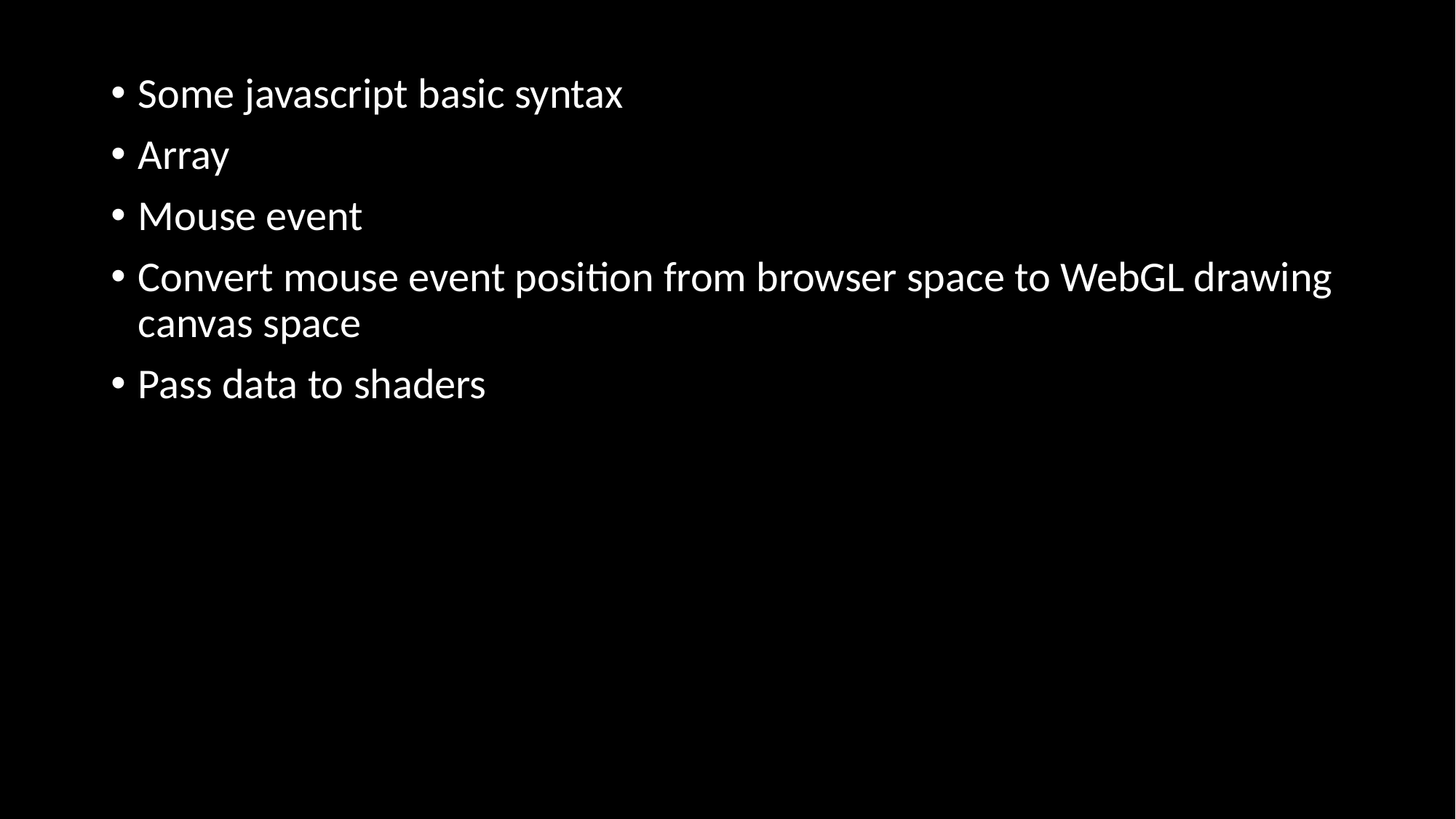

Some javascript basic syntax
Array
Mouse event
Convert mouse event position from browser space to WebGL drawing canvas space
Pass data to shaders